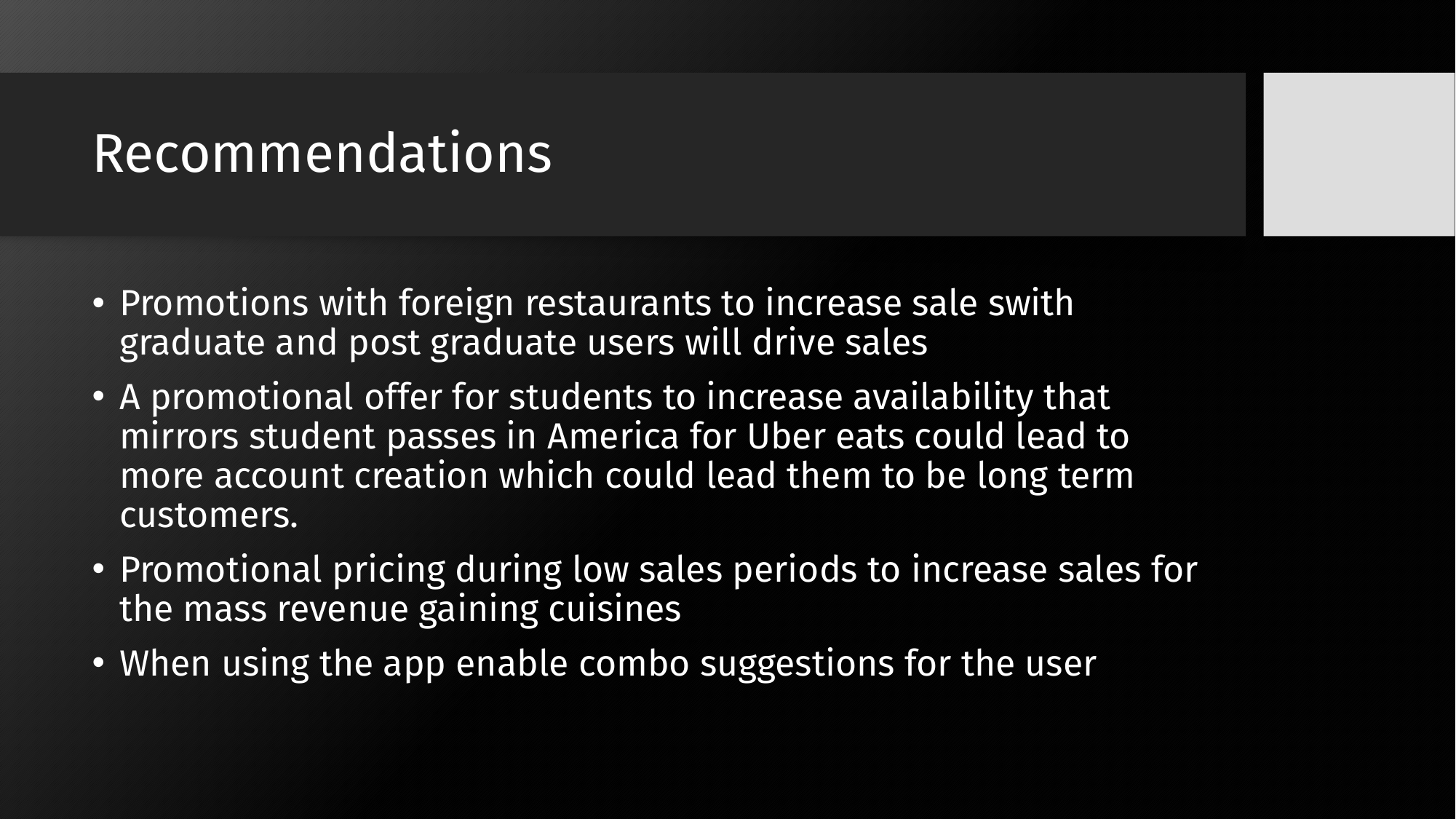

# Recommendations
Promotions with foreign restaurants to increase sale swith graduate and post graduate users will drive sales
A promotional offer for students to increase availability that mirrors student passes in America for Uber eats could lead to more account creation which could lead them to be long term customers.
Promotional pricing during low sales periods to increase sales for the mass revenue gaining cuisines
When using the app enable combo suggestions for the user